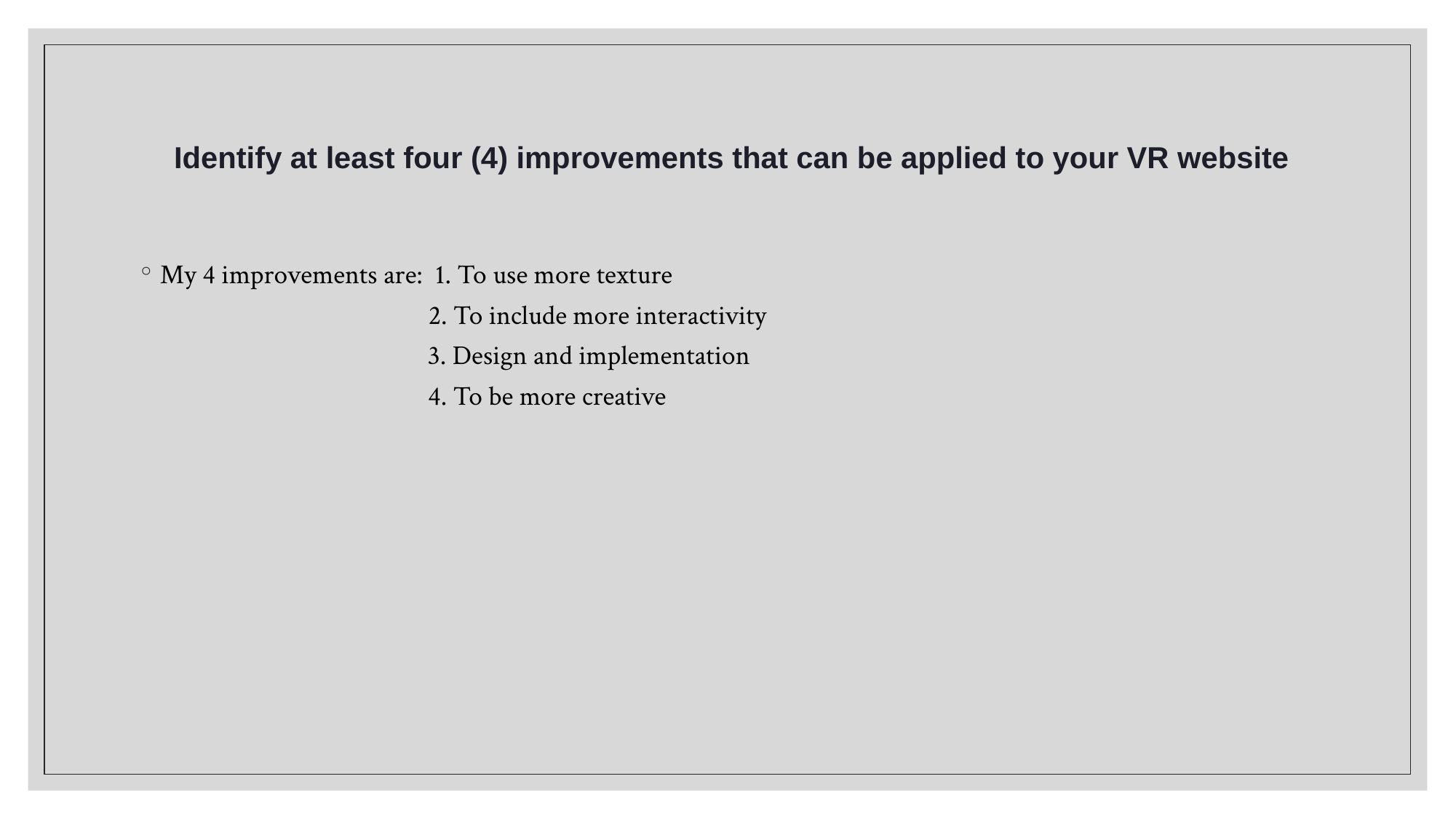

# Identify at least four (4) improvements that can be applied to your VR website
My 4 improvements are:  1. To use more texture
    2. To include more interactivity
   3. Design and implementation
   4. To be more creative